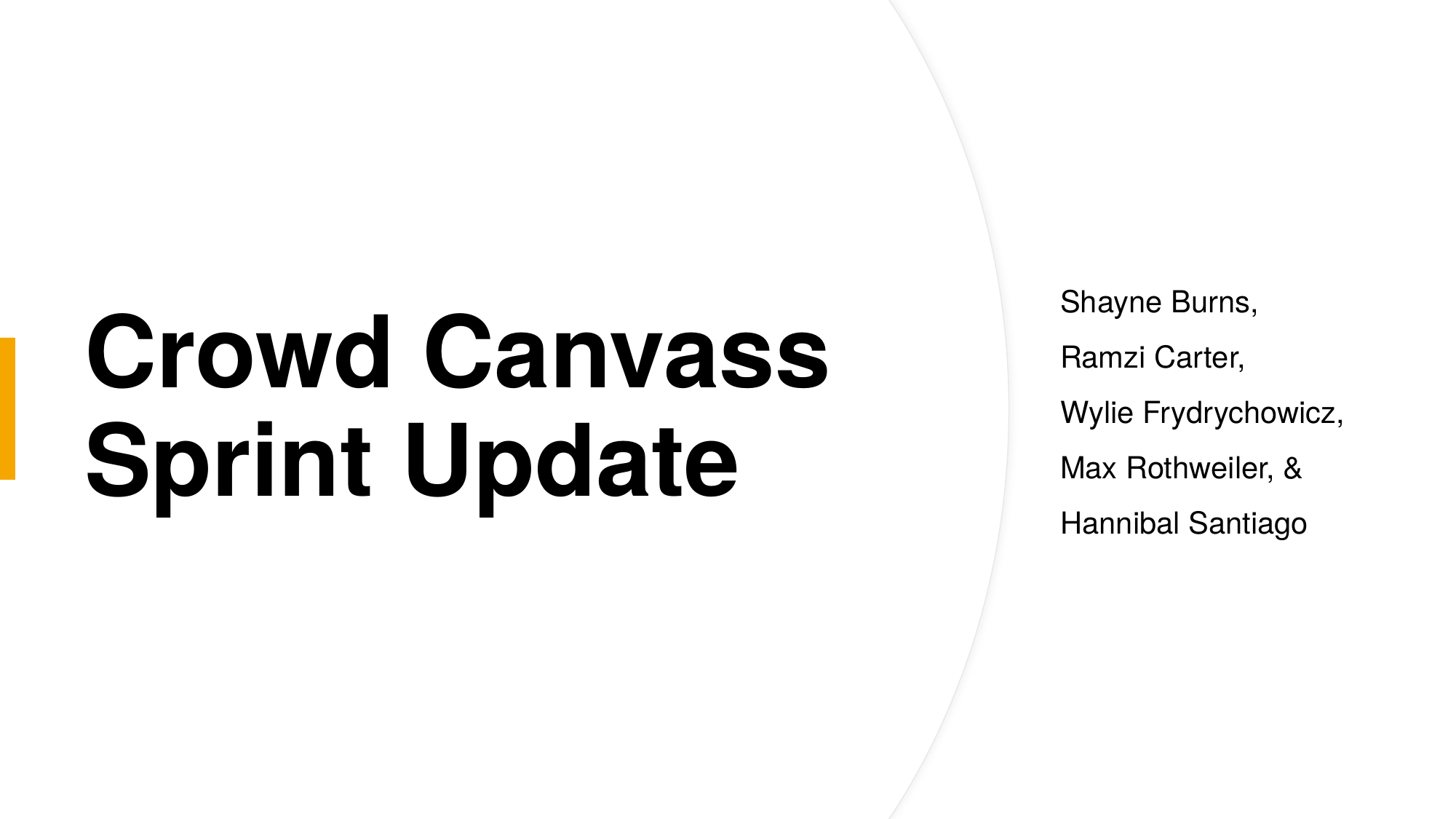

# Crowd Canvass Sprint Update
Shayne Burns,
Ramzi Carter,
Wylie Frydrychowicz,
Max Rothweiler, &
Hannibal Santiago